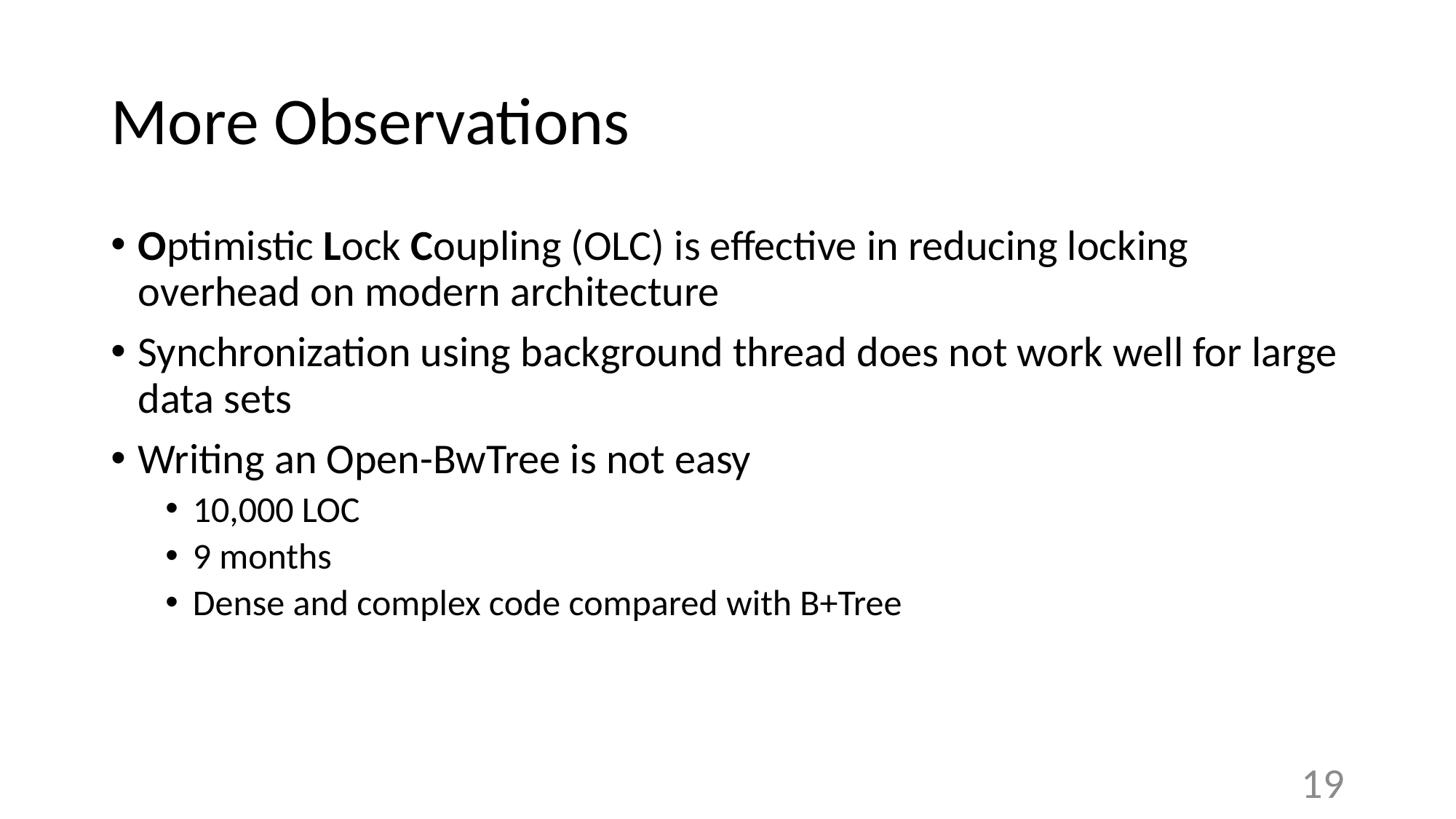

# More Observations
Optimistic Lock Coupling (OLC) is effective in reducing locking overhead on modern architecture
Synchronization using background thread does not work well for large data sets
Writing an Open-BwTree is not easy
10,000 LOC
9 months
Dense and complex code compared with B+Tree
19